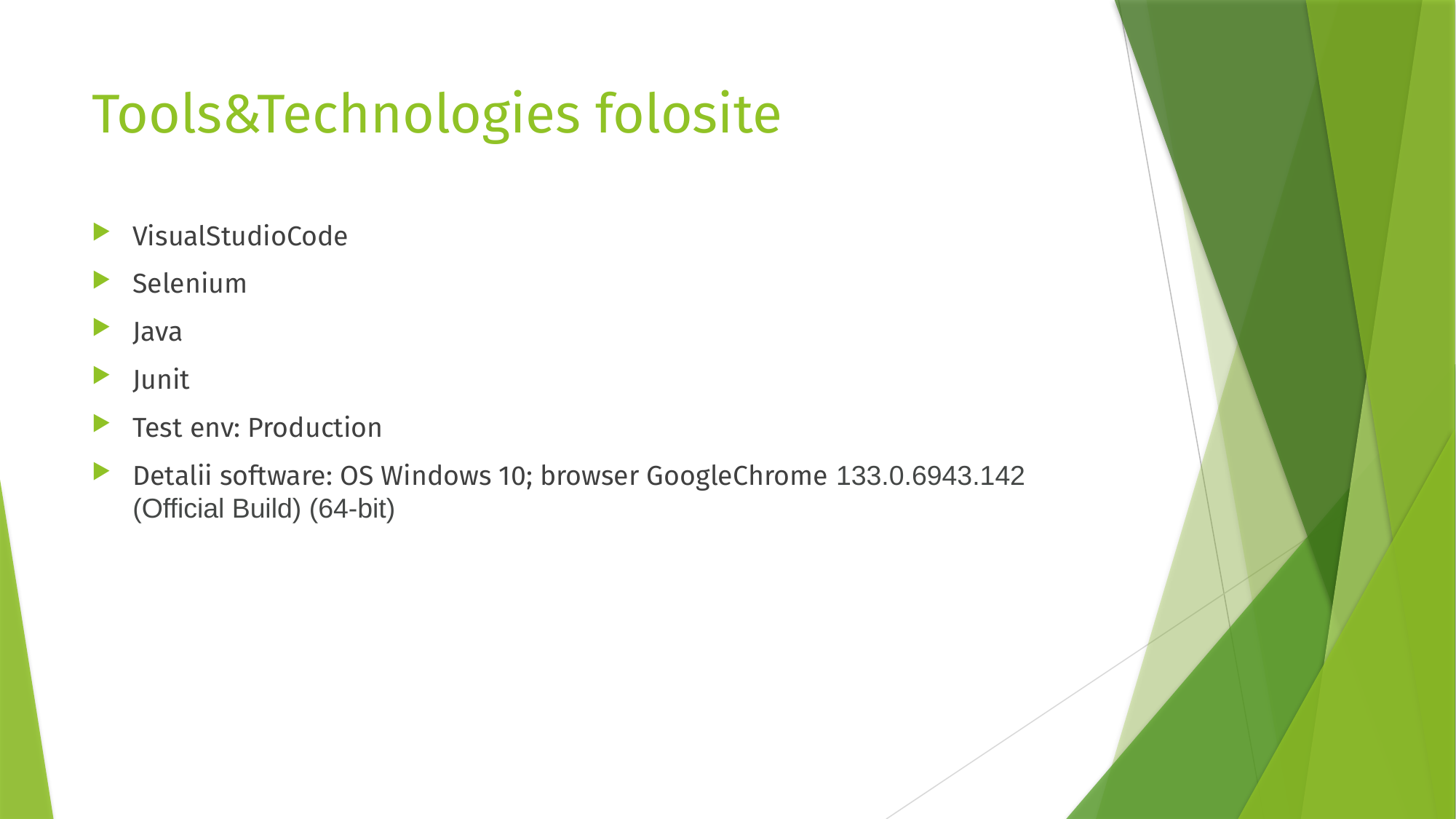

# Tools&Technologies folosite
VisualStudioCode
Selenium
Java
Junit
Test env: Production
Detalii software: OS Windows 10; browser GoogleChrome 133.0.6943.142 (Official Build) (64-bit)